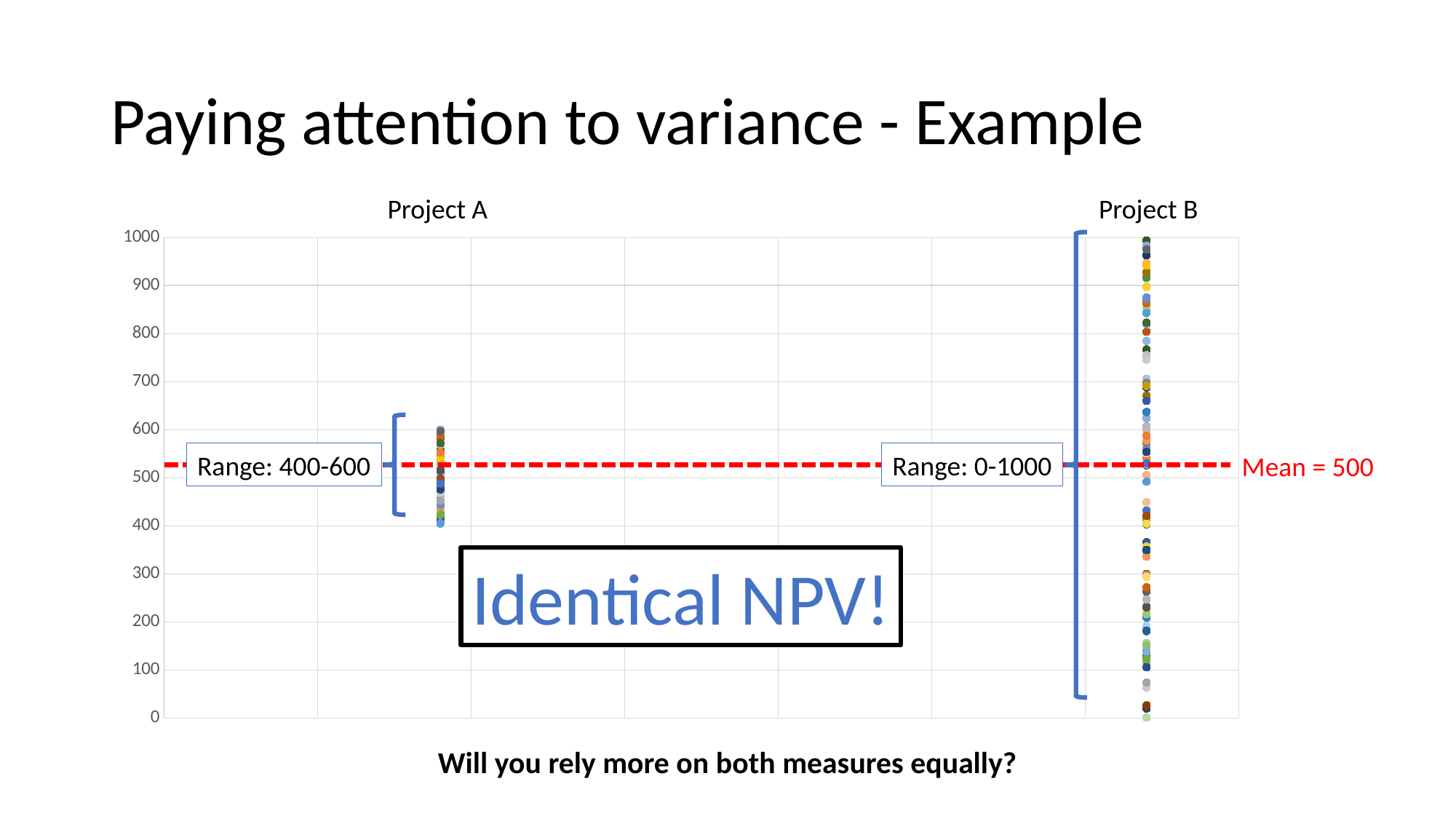

# Paying attention to variance - Example
Project A
Project B

### Chart

| Category | Y-Values | Column1 | Column2 | Column3 | Column4 | Column5 | Column6 | Column7 | Column8 | Column9 | Column10 | Column11 | Column12 | Column13 | Column14 | Column15 | Column16 | Column17 | Column18 | Column19 | Column20 | Column21 | Column22 | Column23 | Column24 | Column25 | Column26 | Column27 | Column28 | Column29 | Column30 | Column31 | Column32 | Column33 | Column34 | Column35 | Column36 | Column37 | Column38 | Column39 | Column40 | Column41 | Column42 | Column43 | Column44 | Column45 | Column46 | Column47 | Column48 | Column49 | Column50 | Column51 | Column52 | Column53 | Column54 | Column55 | Column56 | Column57 | Column58 | Column59 | Column60 | Column61 | Column62 | Column63 | Column64 | Column65 | Column66 | Column67 | Column68 | Column69 | Column70 | Column71 | Column72 | Column73 | Column74 | Column75 | Column76 | Column77 | Column78 | Column79 | Column80 | Column81 | Column82 | Column83 | Column84 | Column85 | Column86 | Column87 | Column88 | Column89 | Column90 | Column91 | Column92 | Column93 | Column94 | Column95 | Column96 | Column97 | Column98 |
|---|---|---|---|---|---|---|---|---|---|---|---|---|---|---|---|---|---|---|---|---|---|---|---|---|---|---|---|---|---|---|---|---|---|---|---|---|---|---|---|---|---|---|---|---|---|---|---|---|---|---|---|---|---|---|---|---|---|---|---|---|---|---|---|---|---|---|---|---|---|---|---|---|---|---|---|---|---|---|---|---|---|---|---|---|---|---|---|---|---|---|---|---|---|---|---|---|---|---|---|

Range: 400-600
Range: 0-1000
Mean = 500
Identical NPV!
Will you rely more on both measures equally?